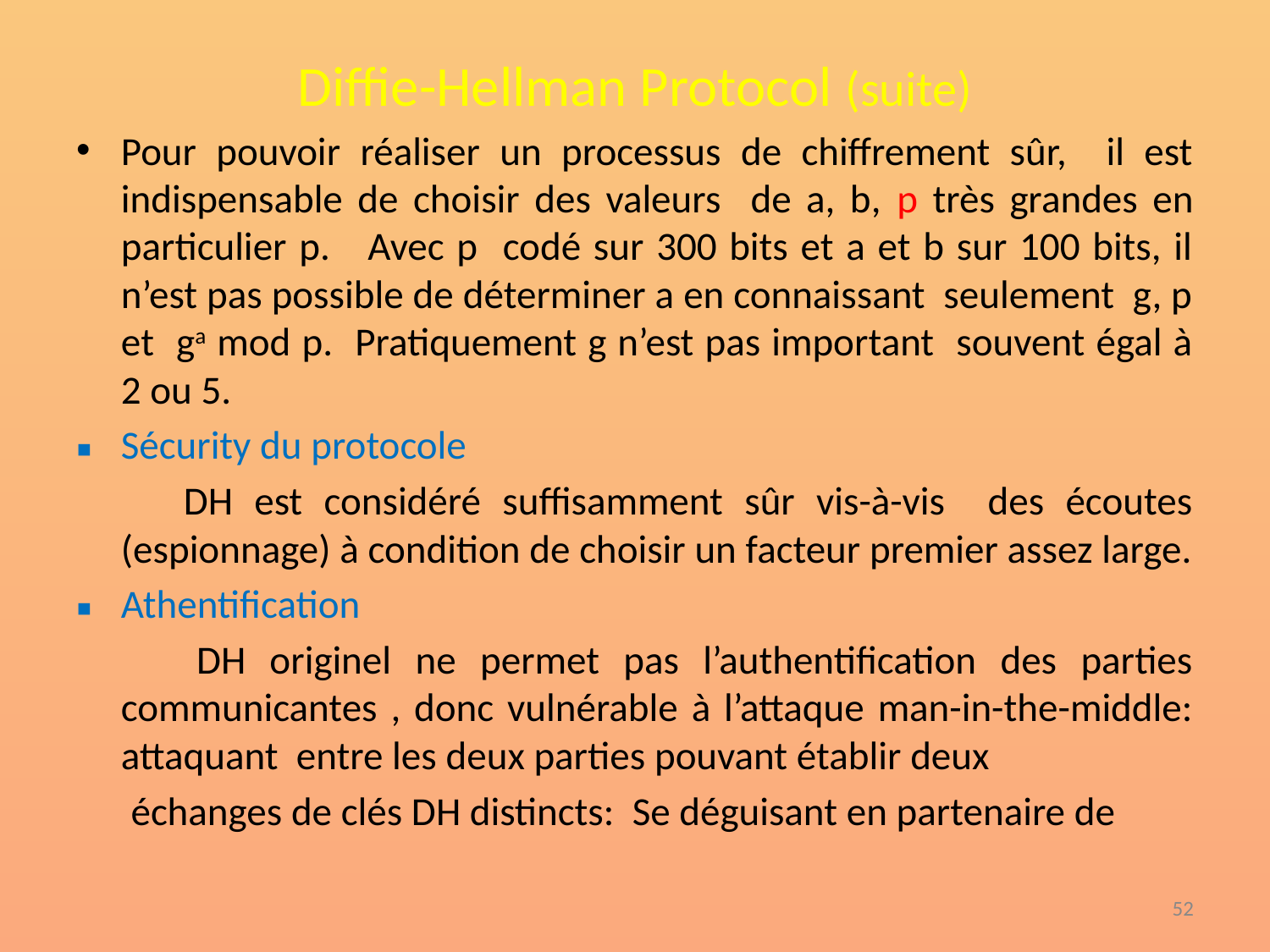

# Diffie-Hellman Protocol (suite)
Pour pouvoir réaliser un processus de chiffrement sûr,  il est indispensable de choisir des valeurs  de a, b, p très grandes en particulier p.   Avec p  codé sur 300 bits et a et b sur 100 bits, il n’est pas possible de déterminer a en connaissant  seulement  g, p et  ga mod p.  Pratiquement g n’est pas important  souvent égal à 2 ou 5.
Sécurity du protocole
     DH est considéré suffisamment sûr vis-à-vis  des écoutes (espionnage) à condition de choisir un facteur premier assez large.
Athentification
     DH originel ne permet pas l’authentification des parties communicantes , donc vulnérable à l’attaque man-in-the-middle: attaquant  entre les deux parties pouvant établir deux
      échanges de clés DH distincts:  Se déguisant en partenaire de
52